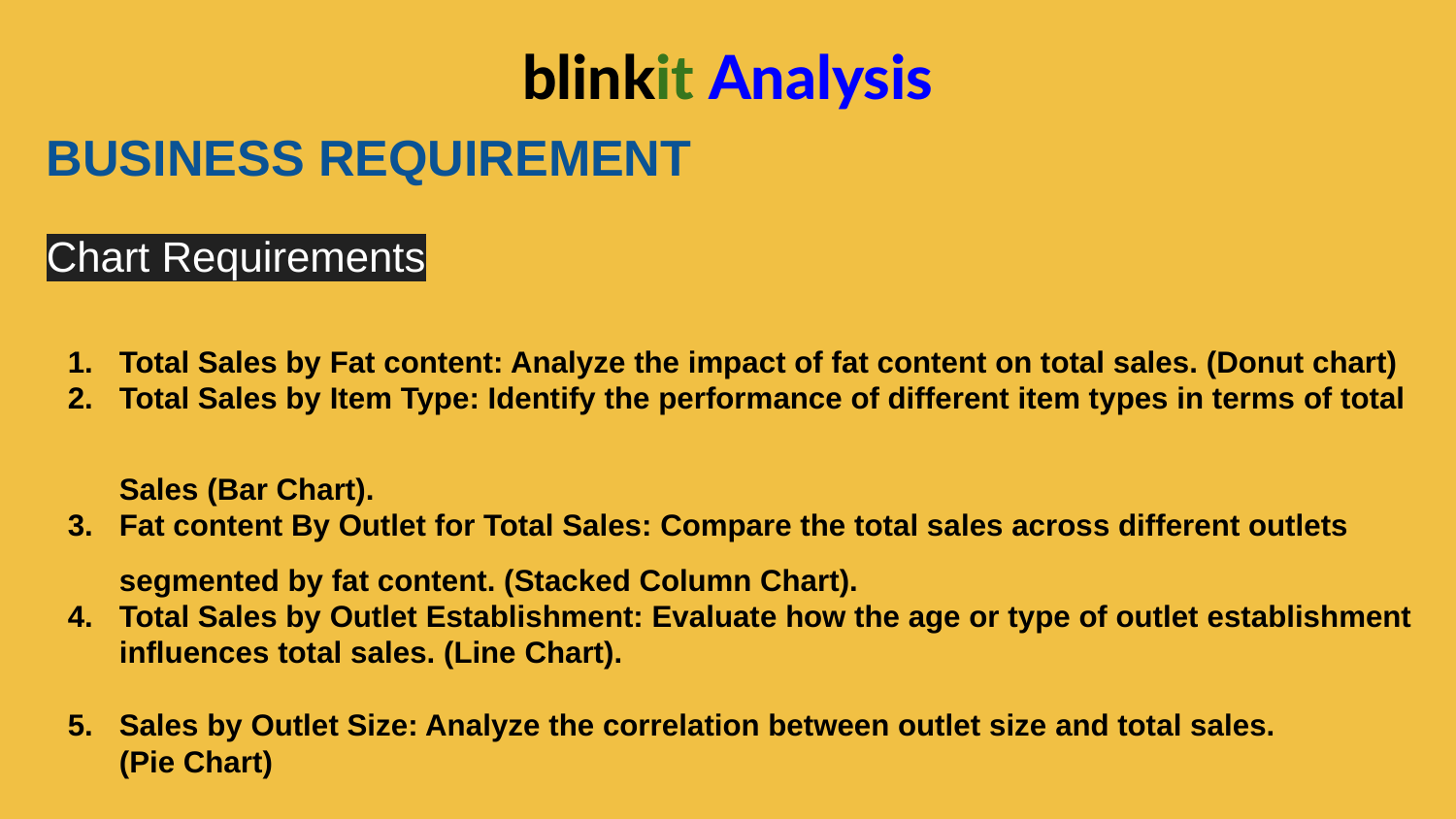

# blinkit Analysis
BUSINESS REQUIREMENT

Chart Requirements

Total Sales by Fat content: Analyze the impact of fat content on total sales. (Donut chart)
Total Sales by Item Type: Identify the performance of different item types in terms of total
Sales (Bar Chart).
Fat content By Outlet for Total Sales: Compare the total sales across different outlets
segmented by fat content. (Stacked Column Chart).
Total Sales by Outlet Establishment: Evaluate how the age or type of outlet establishment influences total sales. (Line Chart).

Sales by Outlet Size: Analyze the correlation between outlet size and total sales.
(Pie Chart)